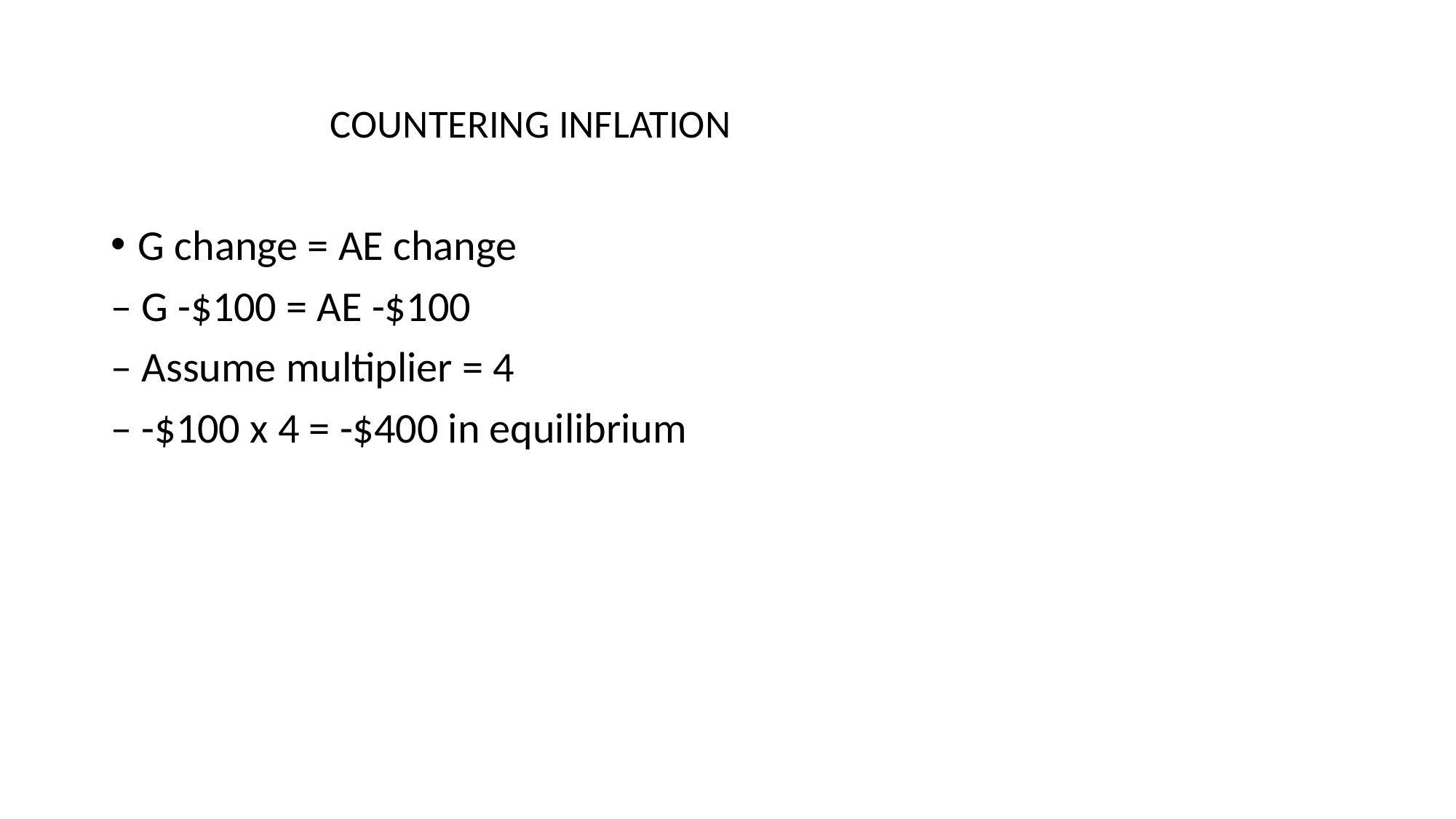

# COUNTERING INFLATION
G change = AE change
– G -$100 = AE -$100
– Assume multiplier = 4
– -$100 x 4 = -$400 in equilibrium